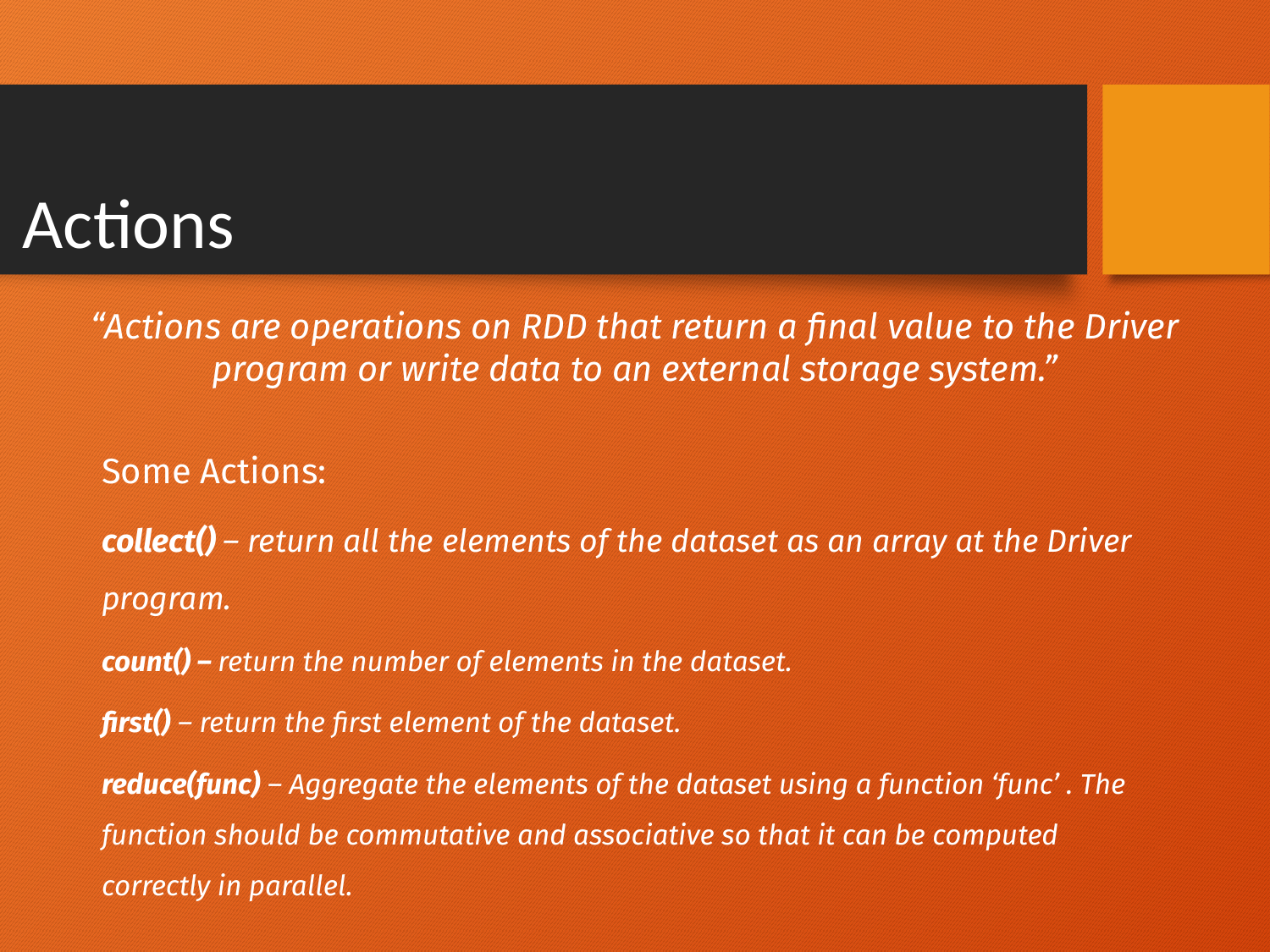

Actions
“Actions are operations on RDD that return a final value to the Driver program or write data to an external storage system.”
Some Actions:
collect() – return all the elements of the dataset as an array at the Driver program.
count() – return the number of elements in the dataset.
first() – return the first element of the dataset.
reduce(func) – Aggregate the elements of the dataset using a function ‘func’ . The function should be commutative and associative so that it can be computed correctly in parallel.